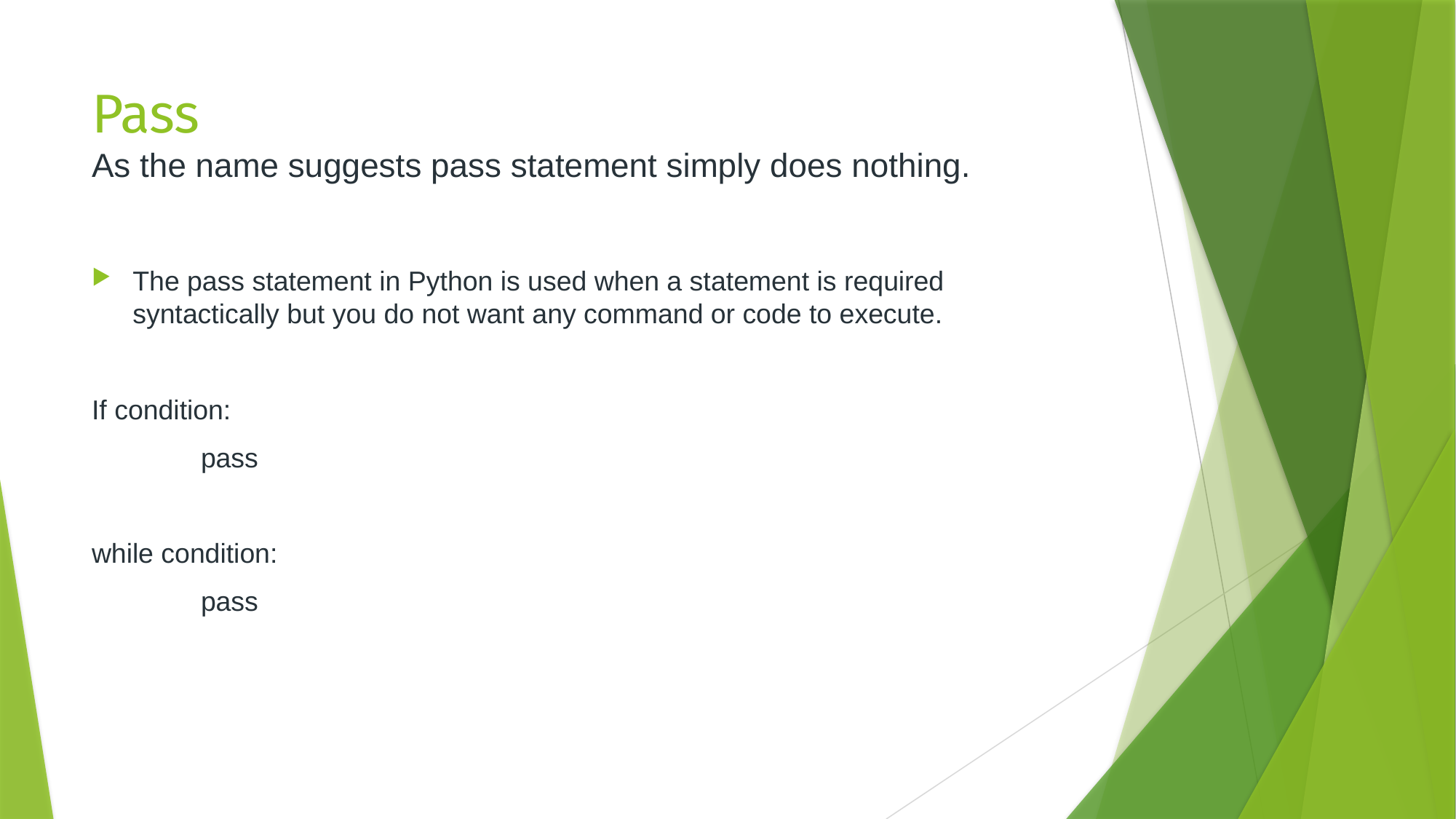

# Pass As the name suggests pass statement simply does nothing.
The pass statement in Python is used when a statement is required syntactically but you do not want any command or code to execute.

If condition:
	pass

while condition:
	pass